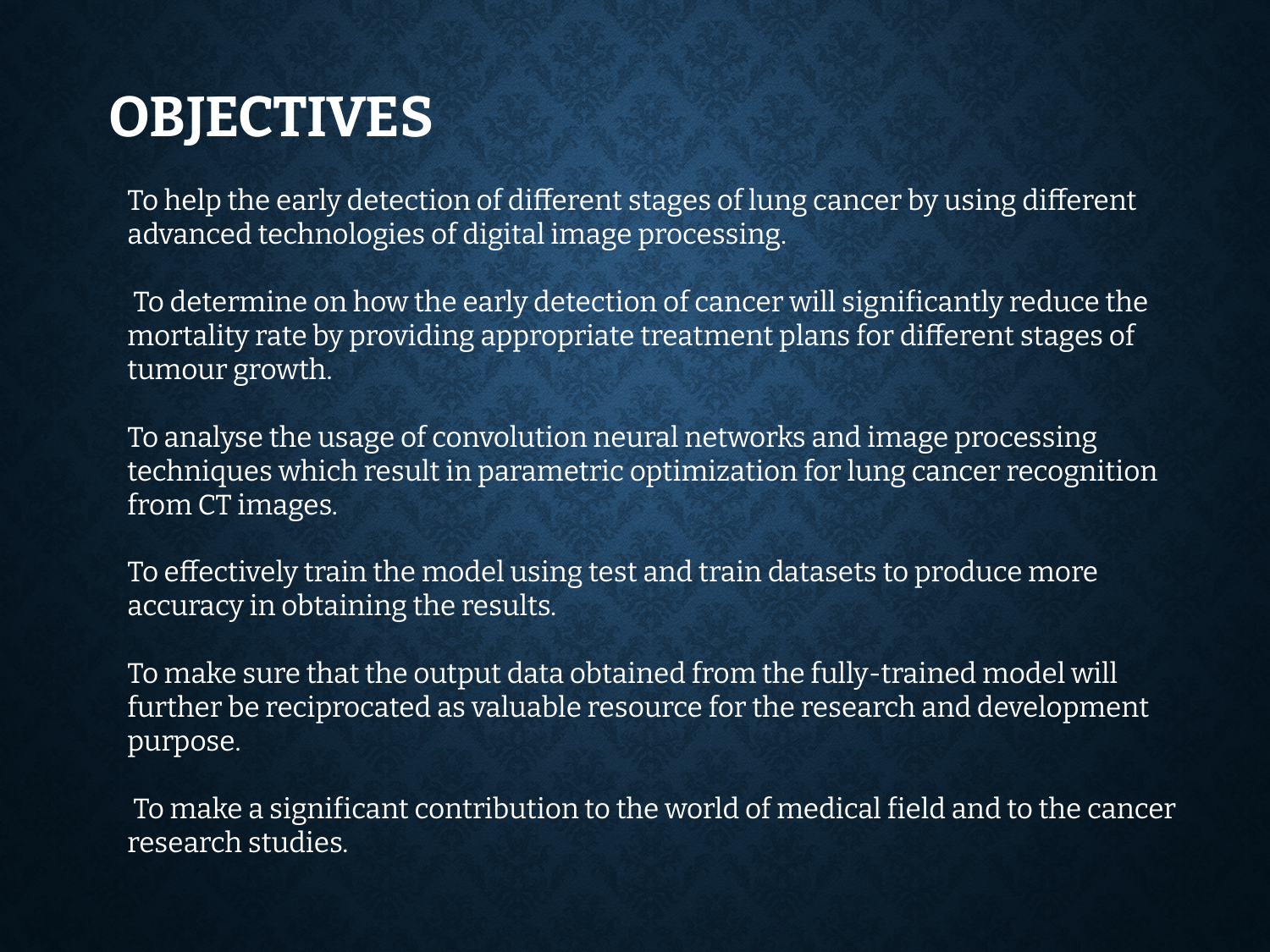

# OBJECTIVES
To help the early detection of different stages of lung cancer by using different advanced technologies of digital image processing.

 To determine on how the early detection of cancer will significantly reduce the mortality rate by providing appropriate treatment plans for different stages of tumour growth.

To analyse the usage of convolution neural networks and image processing techniques which result in parametric optimization for lung cancer recognition from CT images.

To effectively train the model using test and train datasets to produce more accuracy in obtaining the results.

To make sure that the output data obtained from the fully-trained model will further be reciprocated as valuable resource for the research and development purpose.

 To make a significant contribution to the world of medical field and to the cancer research studies.